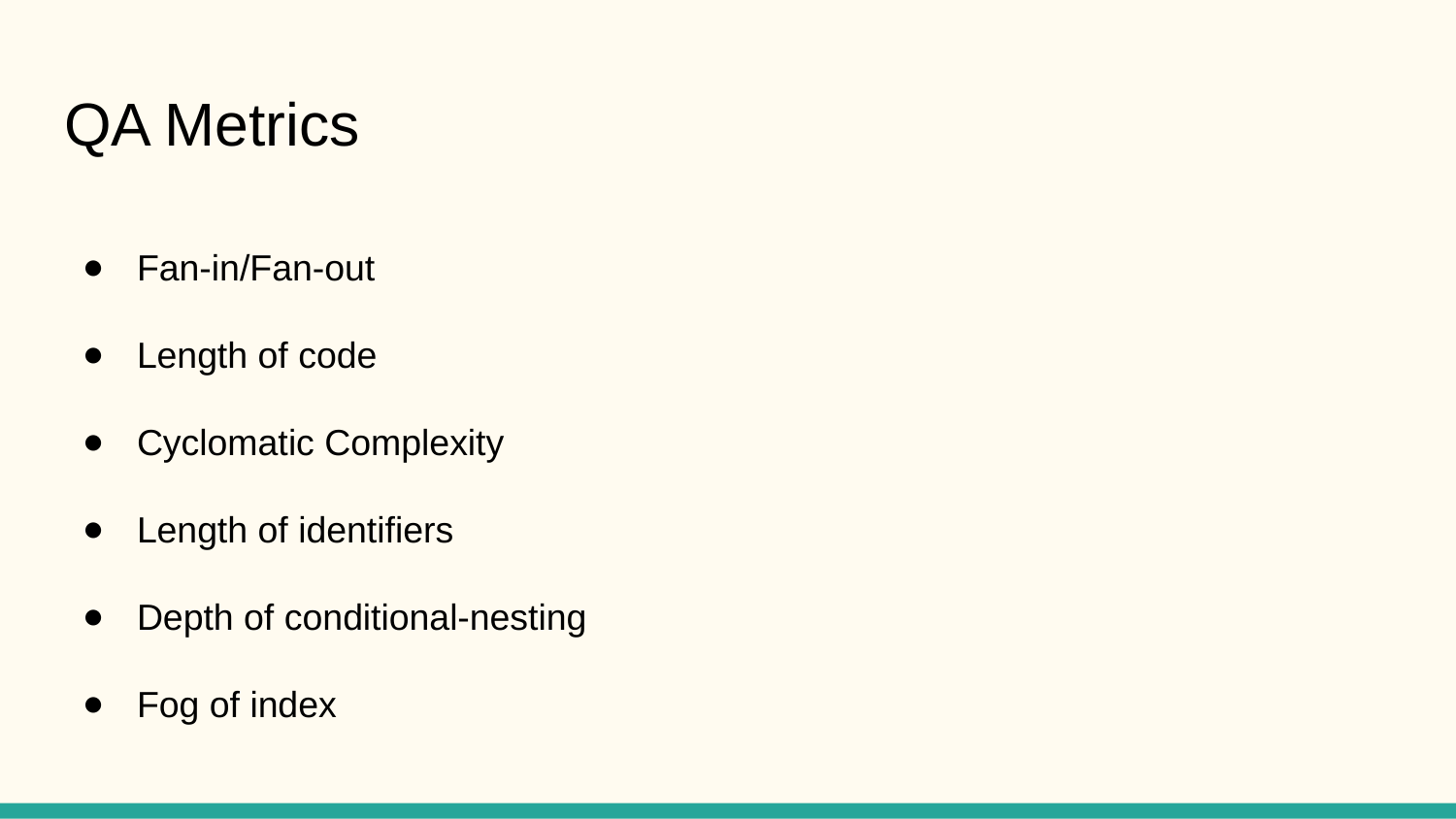

# QA Metrics
Fan-in/Fan-out
Length of code
Cyclomatic Complexity
Length of identifiers
Depth of conditional-nesting
Fog of index